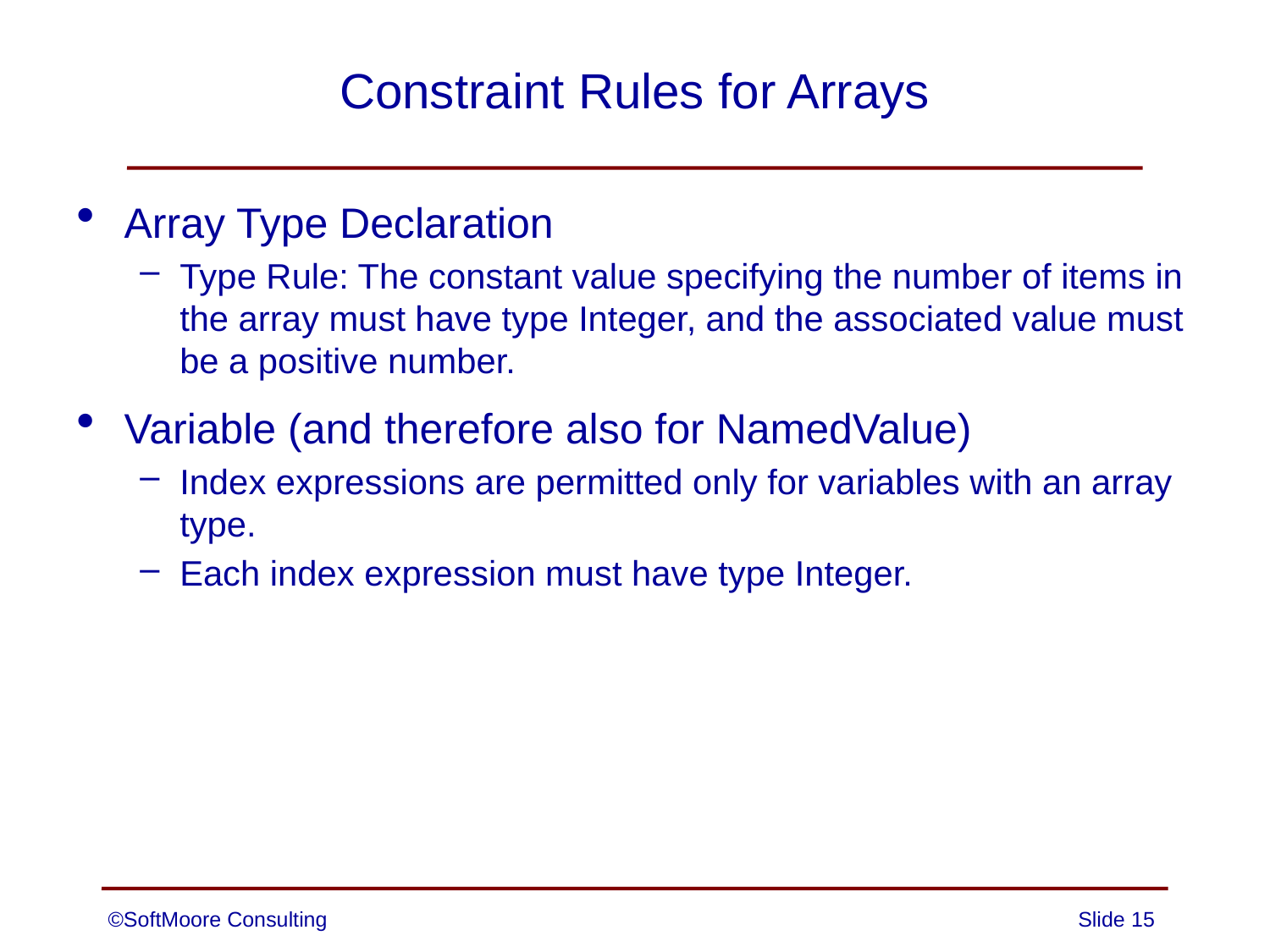

# Constraint Rules for Arrays
Array Type Declaration
Type Rule: The constant value specifying the number of items in the array must have type Integer, and the associated value must be a positive number.
Variable (and therefore also for NamedValue)
Index expressions are permitted only for variables with an array type.
Each index expression must have type Integer.

©SoftMoore Consulting
Slide 15